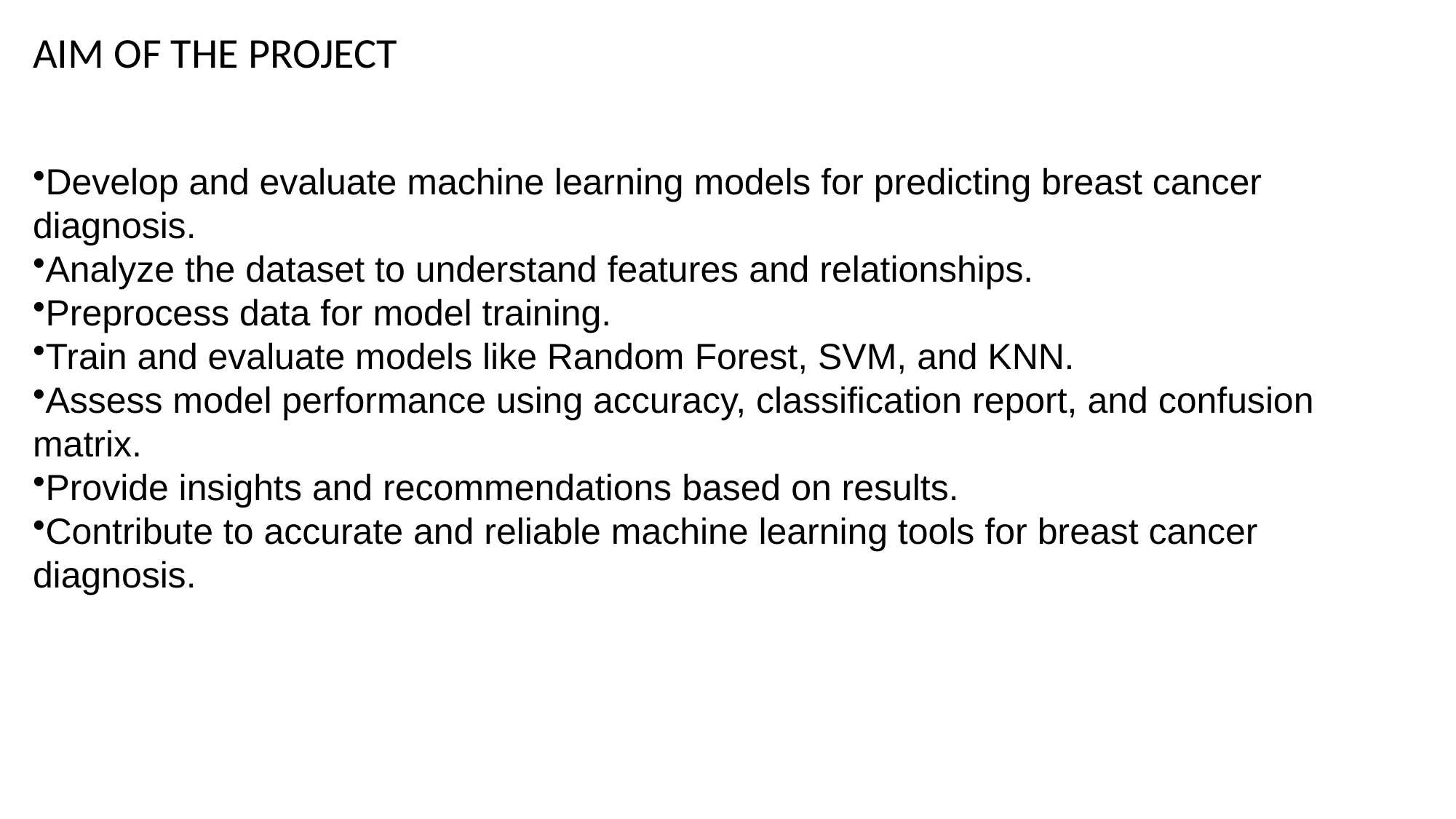

# AIM OF THE PROJECT

Develop and evaluate machine learning models for predicting breast cancer diagnosis.
Analyze the dataset to understand features and relationships.
Preprocess data for model training.
Train and evaluate models like Random Forest, SVM, and KNN.
Assess model performance using accuracy, classification report, and confusion matrix.
Provide insights and recommendations based on results.
Contribute to accurate and reliable machine learning tools for breast cancer diagnosis.